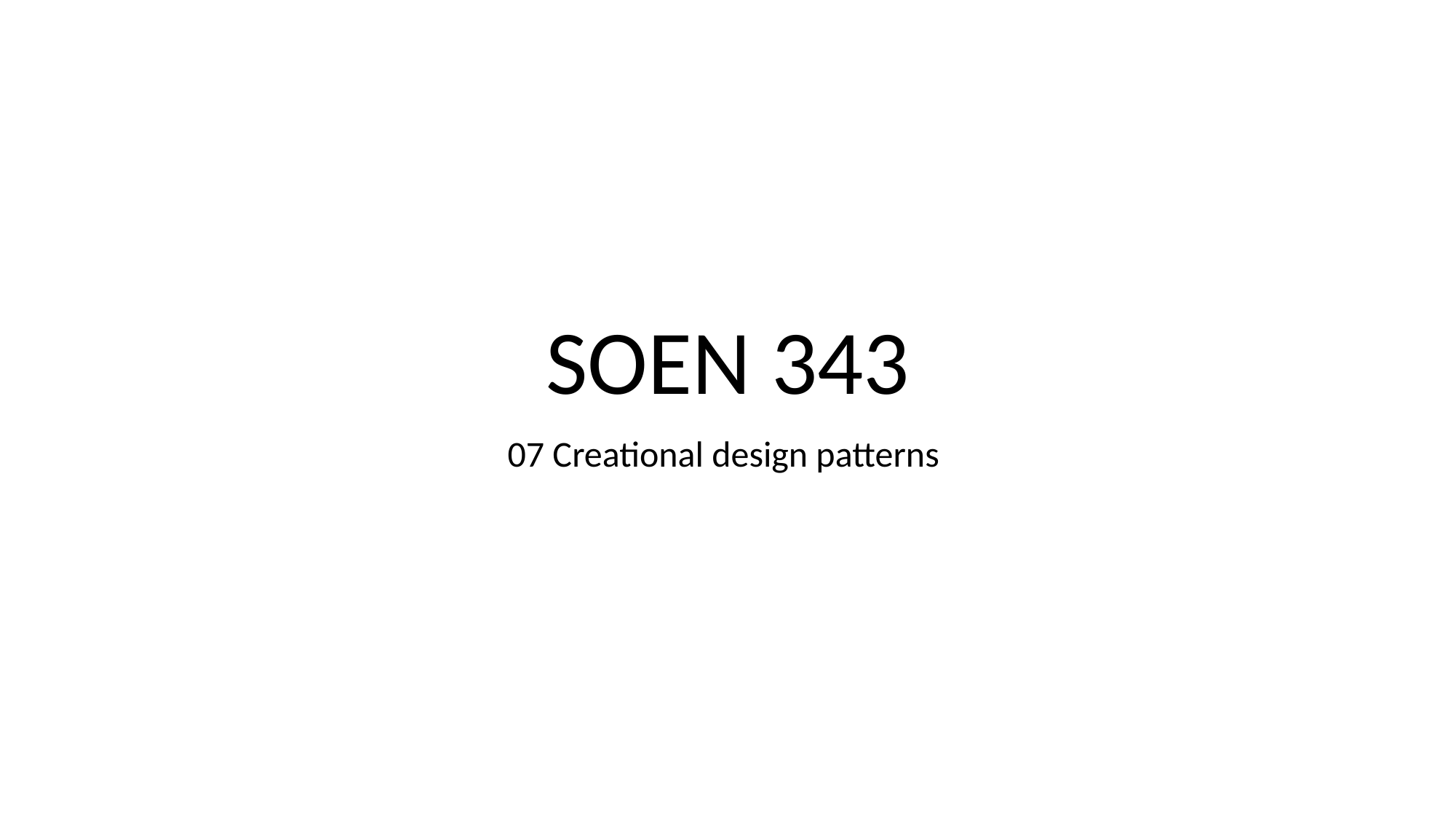

# SOEN 343
07 Creational design patterns